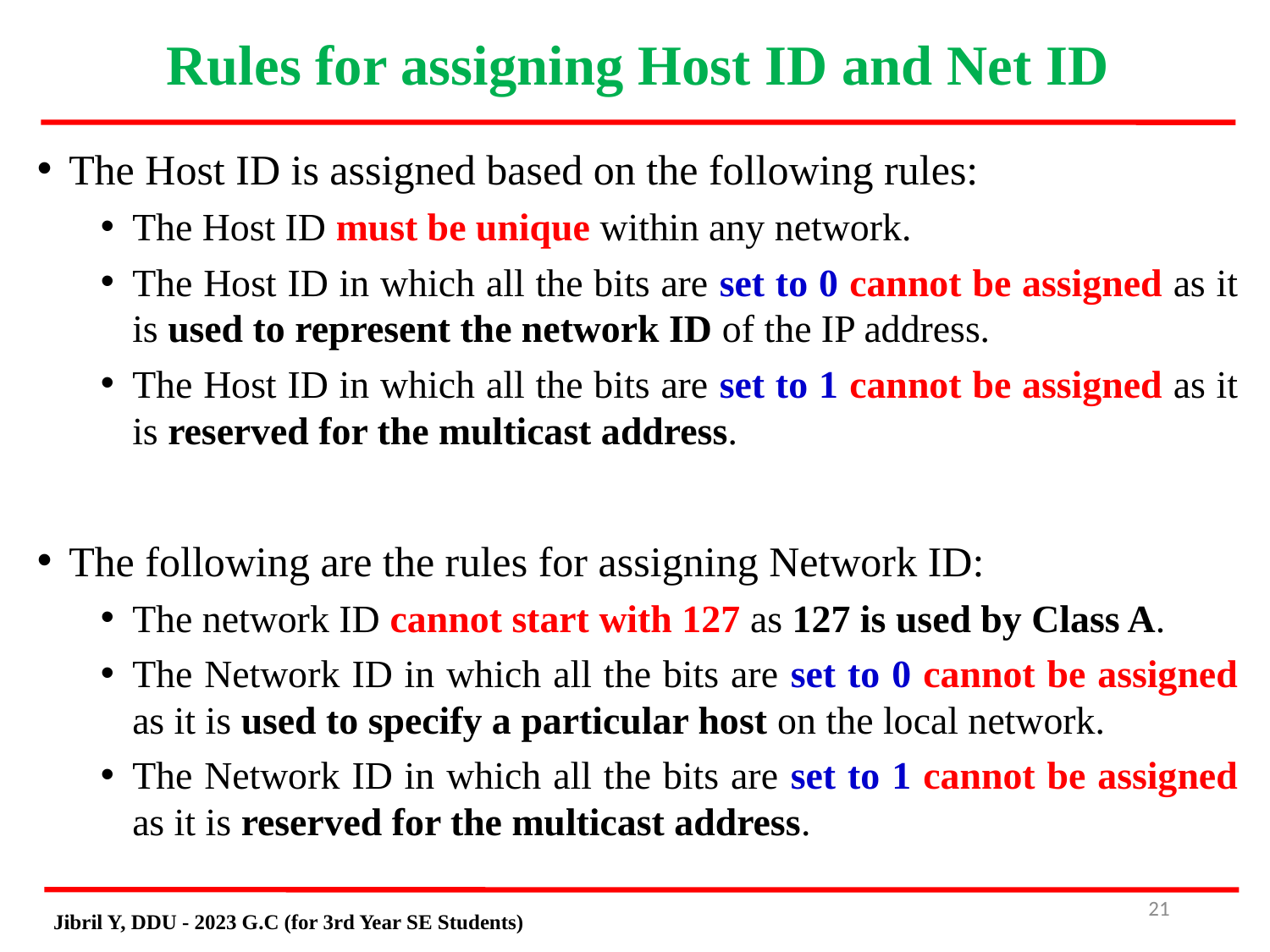

# Rules for assigning Host ID and Net ID

The Host ID is assigned based on the following rules:
The Host ID must be unique within any network.
The Host ID in which all the bits are set to 0 cannot be assigned as it is used to represent the network ID of the IP address.
The Host ID in which all the bits are set to 1 cannot be assigned as it is reserved for the multicast address.

The following are the rules for assigning Network ID:
The network ID cannot start with 127 as 127 is used by Class A.
The Network ID in which all the bits are set to 0 cannot be assigned as it is used to specify a particular host on the local network.
The Network ID in which all the bits are set to 1 cannot be assigned as it is reserved for the multicast address.
21

Jibril Y, DDU - 2023 G.C (for 3rd Year SE Students)